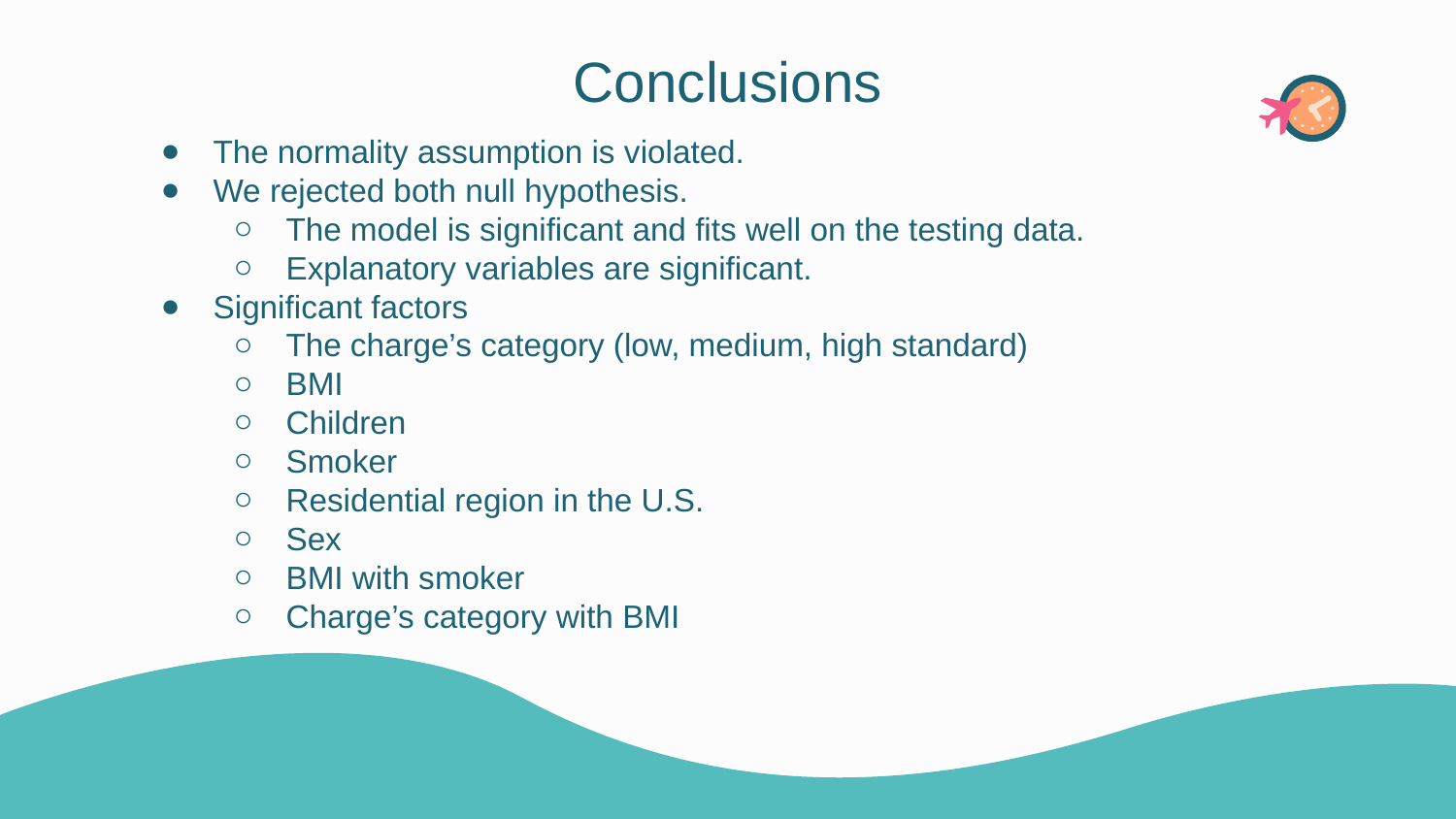

# Conclusions

The normality assumption is violated.
We rejected both null hypothesis.
The model is significant and fits well on the testing data.
Explanatory variables are significant.
Significant factors
The charge’s category (low, medium, high standard)
BMI
Children
Smoker
Residential region in the U.S.
Sex
BMI with smoker
Charge’s category with BMI